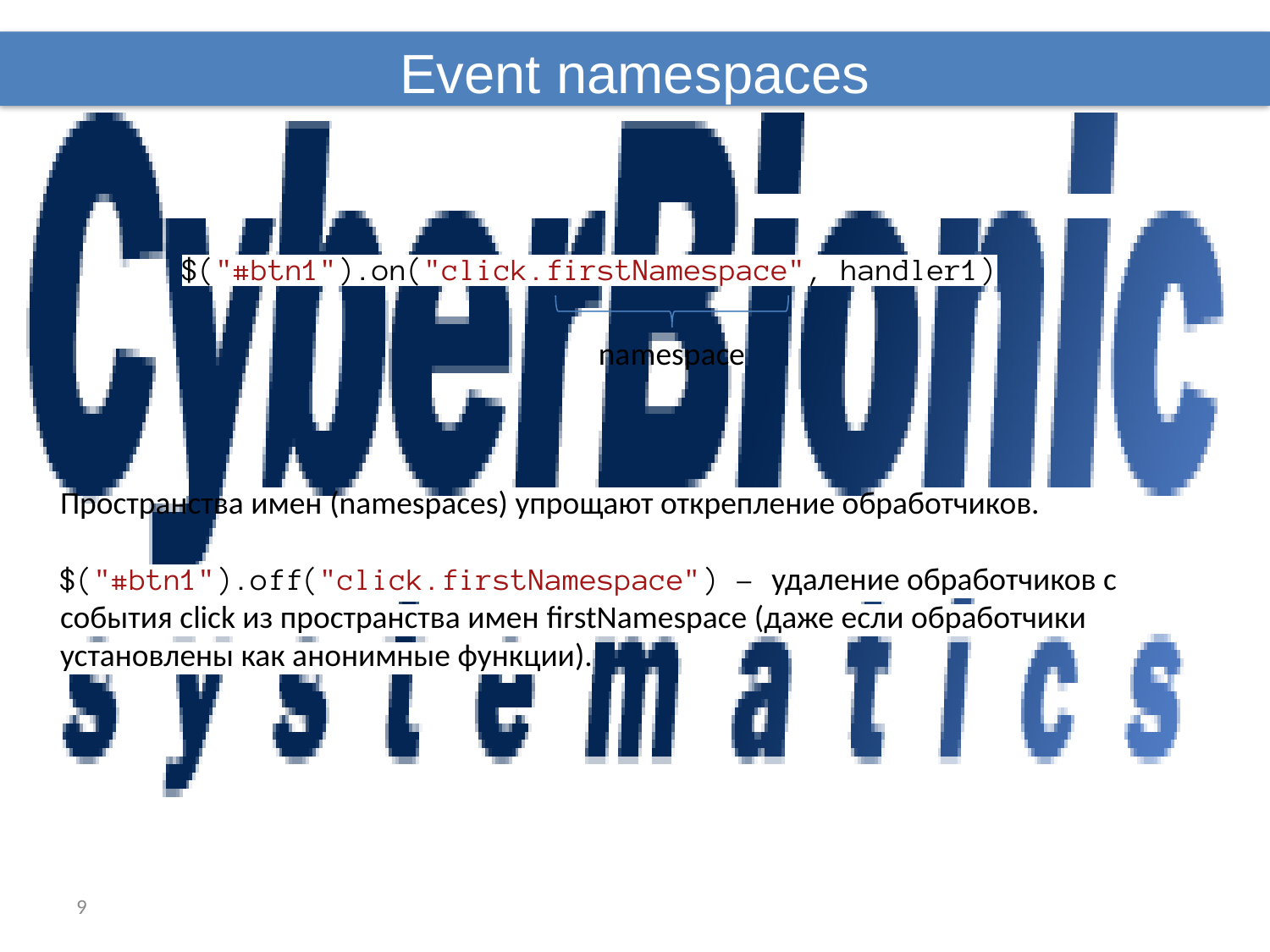

Event namespaces

$("#btn1").on("click.firstNamespace", handler1)
namespace
Пространства имен (namespaces) упрощают открепление обработчиков.

$("#btn1").off("click.firstNamespace") – удаление обработчиков с события click из пространства имен firstNamespace (даже если обработчики установлены как анонимные функции).
9